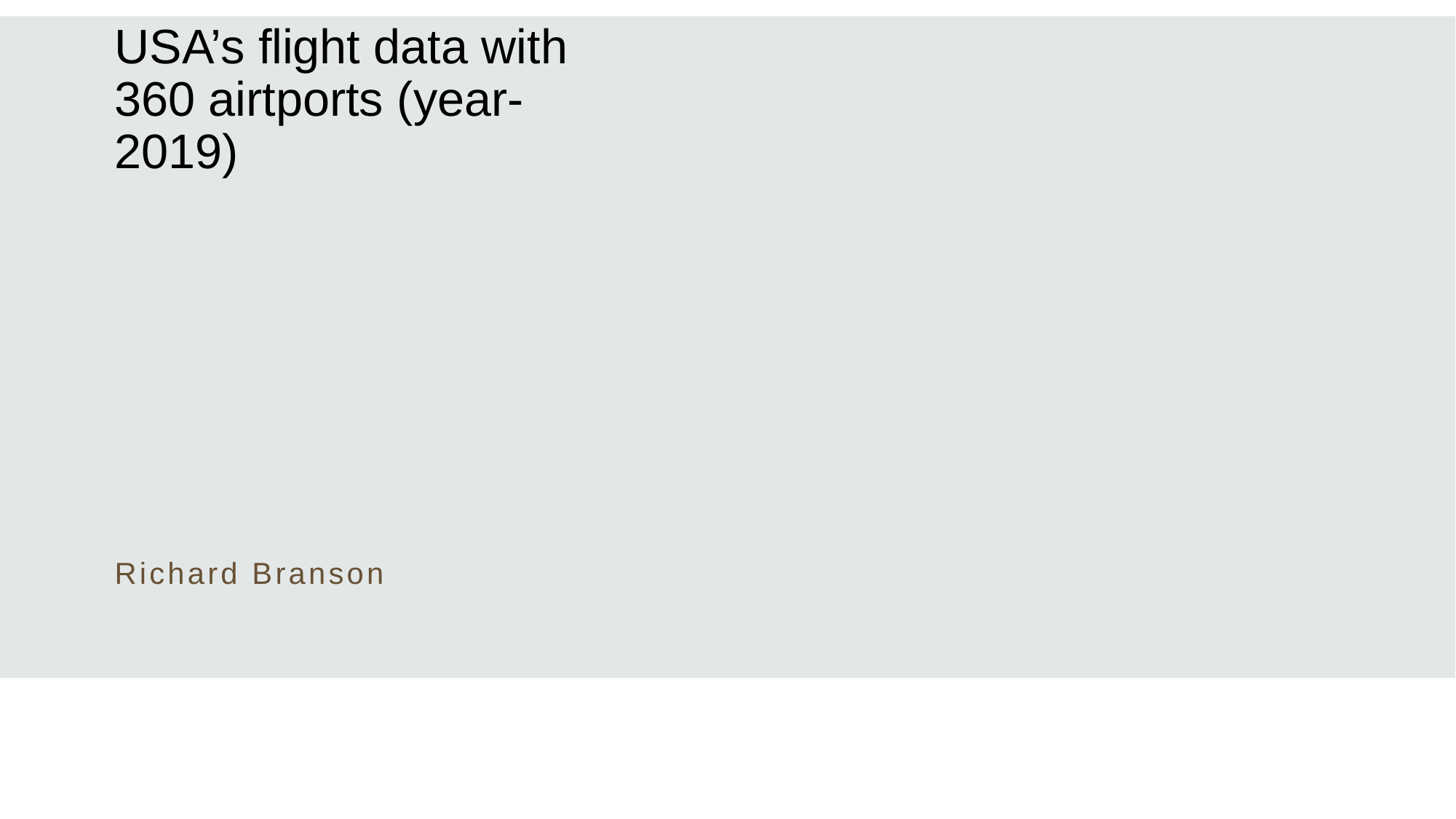

# USA’s flight data with 360 airtports (year-2019)
Richard Branson
PRESENTATION TITLE
11